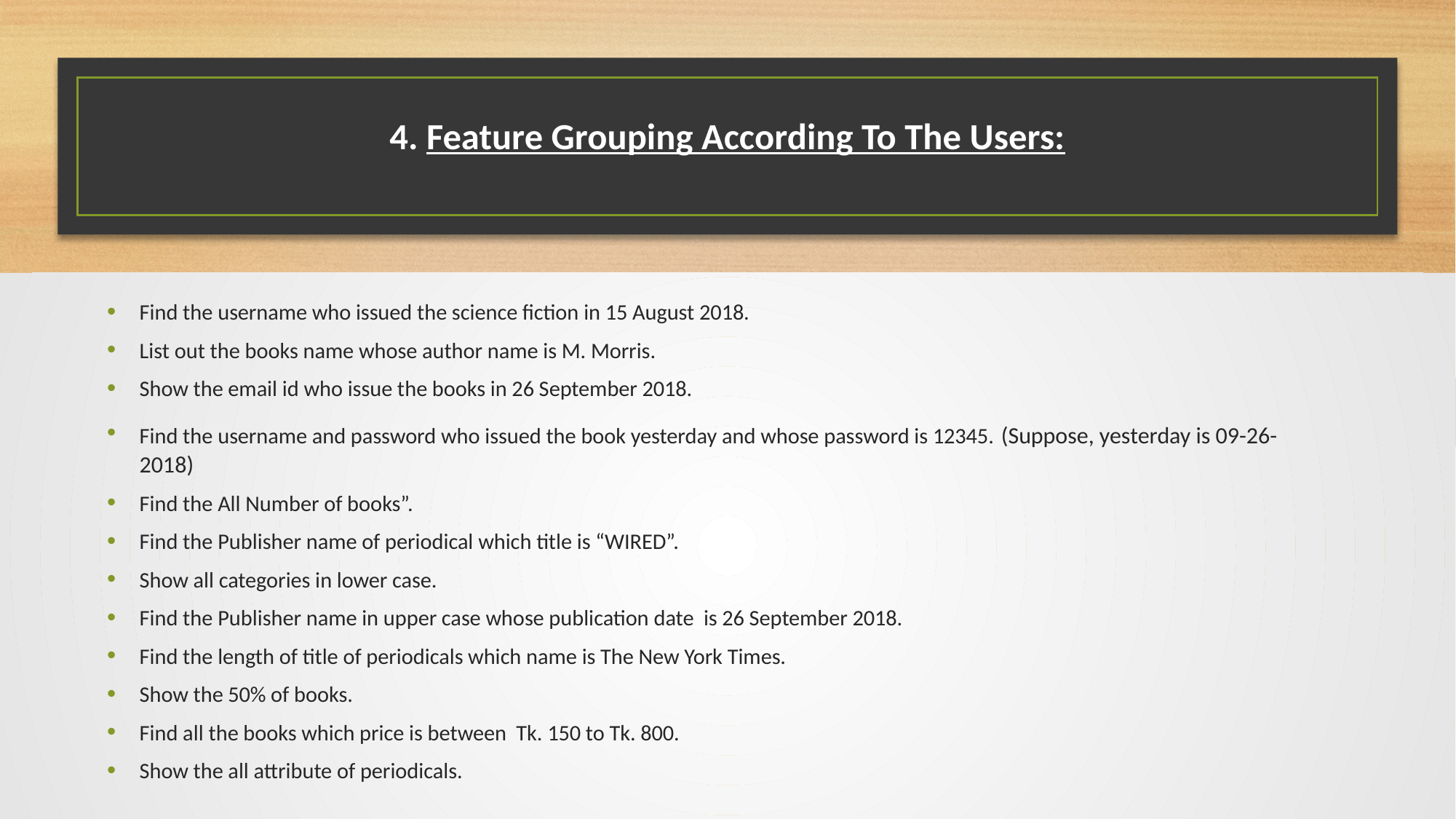

# 4. Feature Grouping According To The Users:

Find the username who issued the science fiction in 15 August 2018.
List out the books name whose author name is M. Morris.
Show the email id who issue the books in 26 September 2018.
Find the username and password who issued the book yesterday and whose password is 12345. (Suppose, yesterday is 09-26-2018)
Find the All Number of books”.
Find the Publisher name of periodical which title is “WIRED”.
Show all categories in lower case.
Find the Publisher name in upper case whose publication date  is 26 September 2018.
Find the length of title of periodicals which name is The New York Times.
Show the 50% of books.
Find all the books which price is between  Tk. 150 to Tk. 800.
Show the all attribute of periodicals.